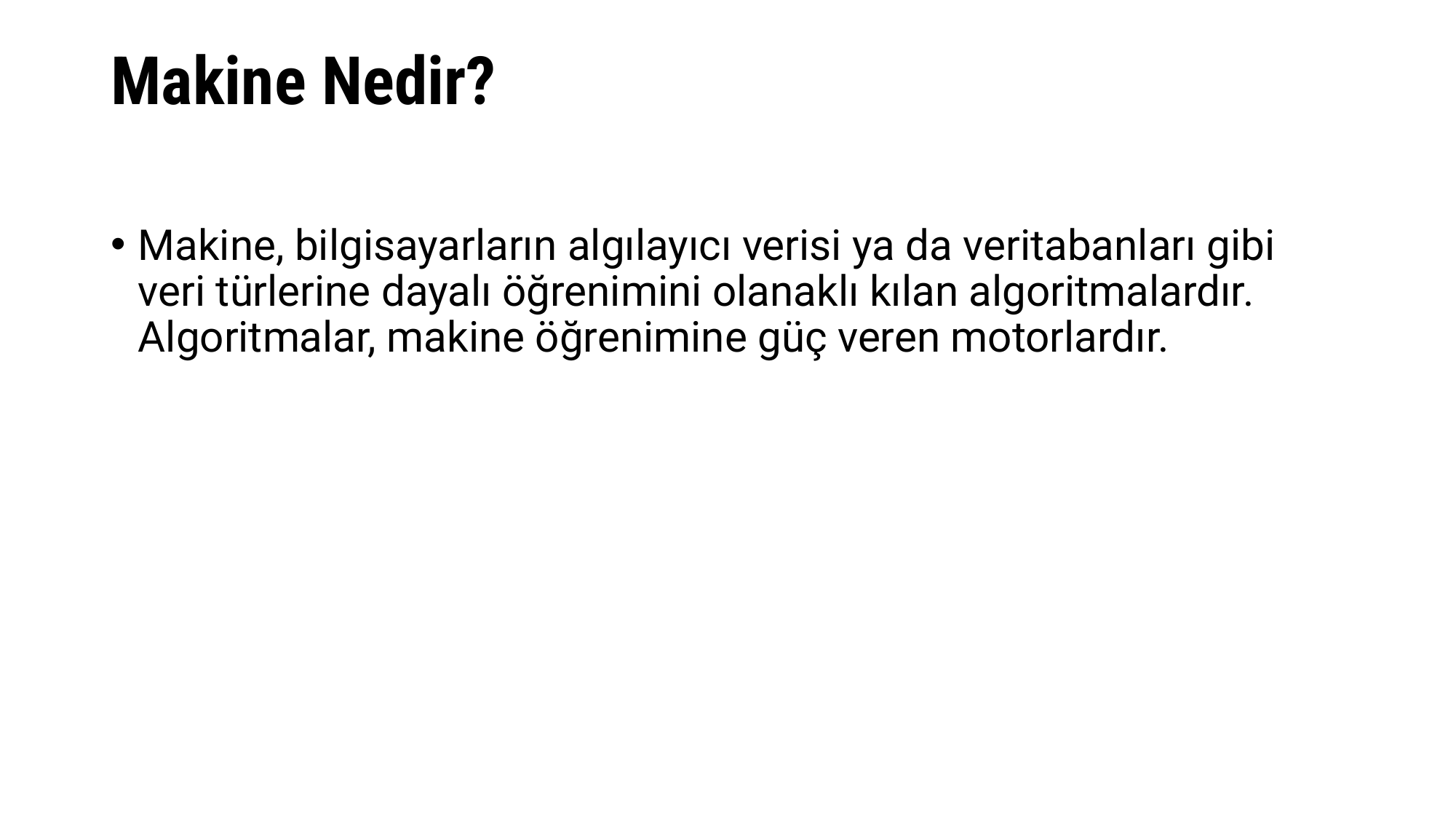

# Makine Nedir?
Makine, bilgisayarların algılayıcı verisi ya da veritabanları gibi veri türlerine dayalı öğrenimini olanaklı kılan algoritmalardır. Algoritmalar, makine öğrenimine güç veren motorlardır.